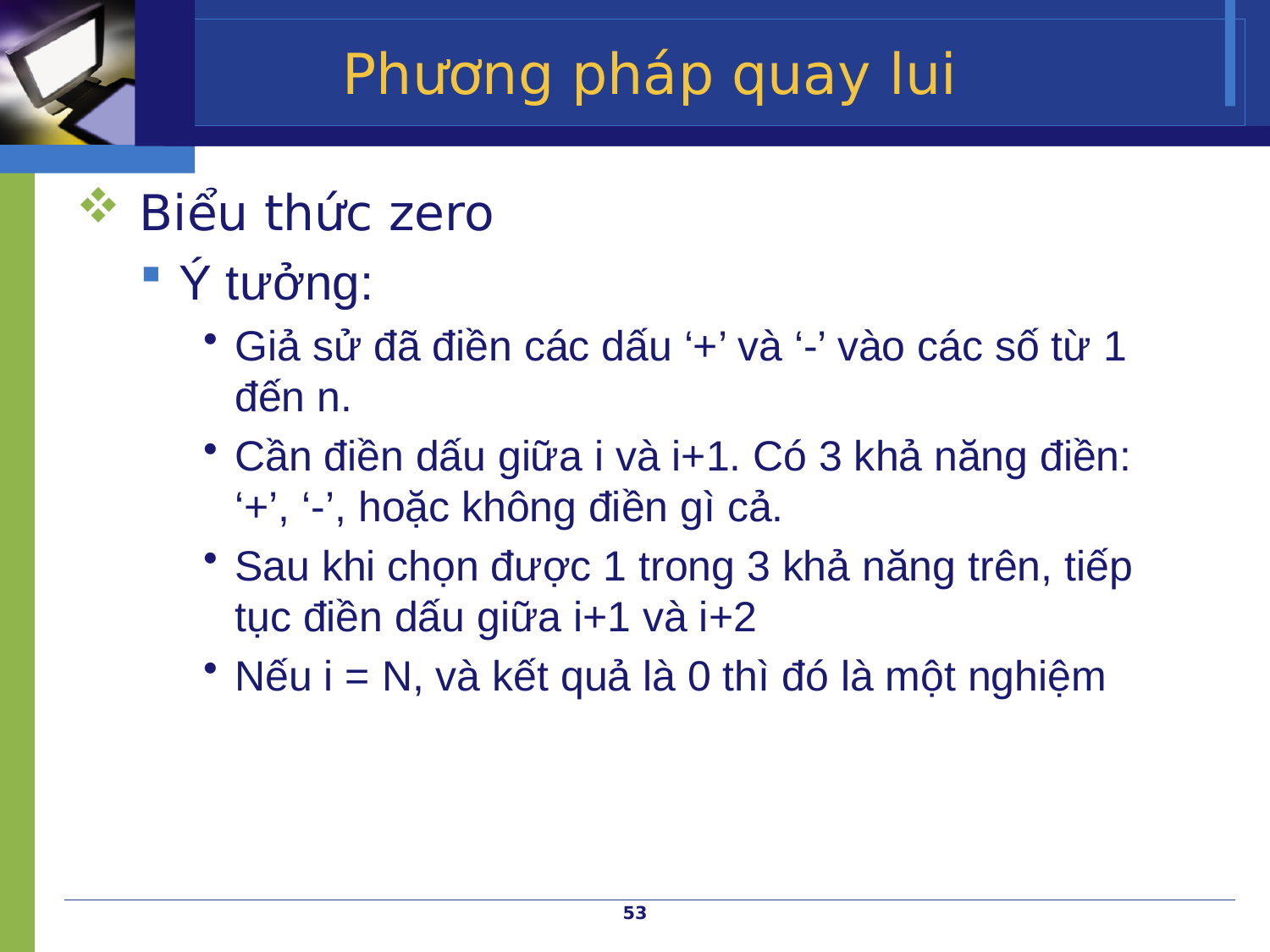

# Phương pháp quay lui
 Biểu thức zero
Ý tưởng:
Giả sử đã điền các dấu ‘+’ và ‘-’ vào các số từ 1 đến n.
Cần điền dấu giữa i và i+1. Có 3 khả năng điền: ‘+’, ‘-’, hoặc không điền gì cả.
Sau khi chọn được 1 trong 3 khả năng trên, tiếp tục điền dấu giữa i+1 và i+2
Nếu i = N, và kết quả là 0 thì đó là một nghiệm
53